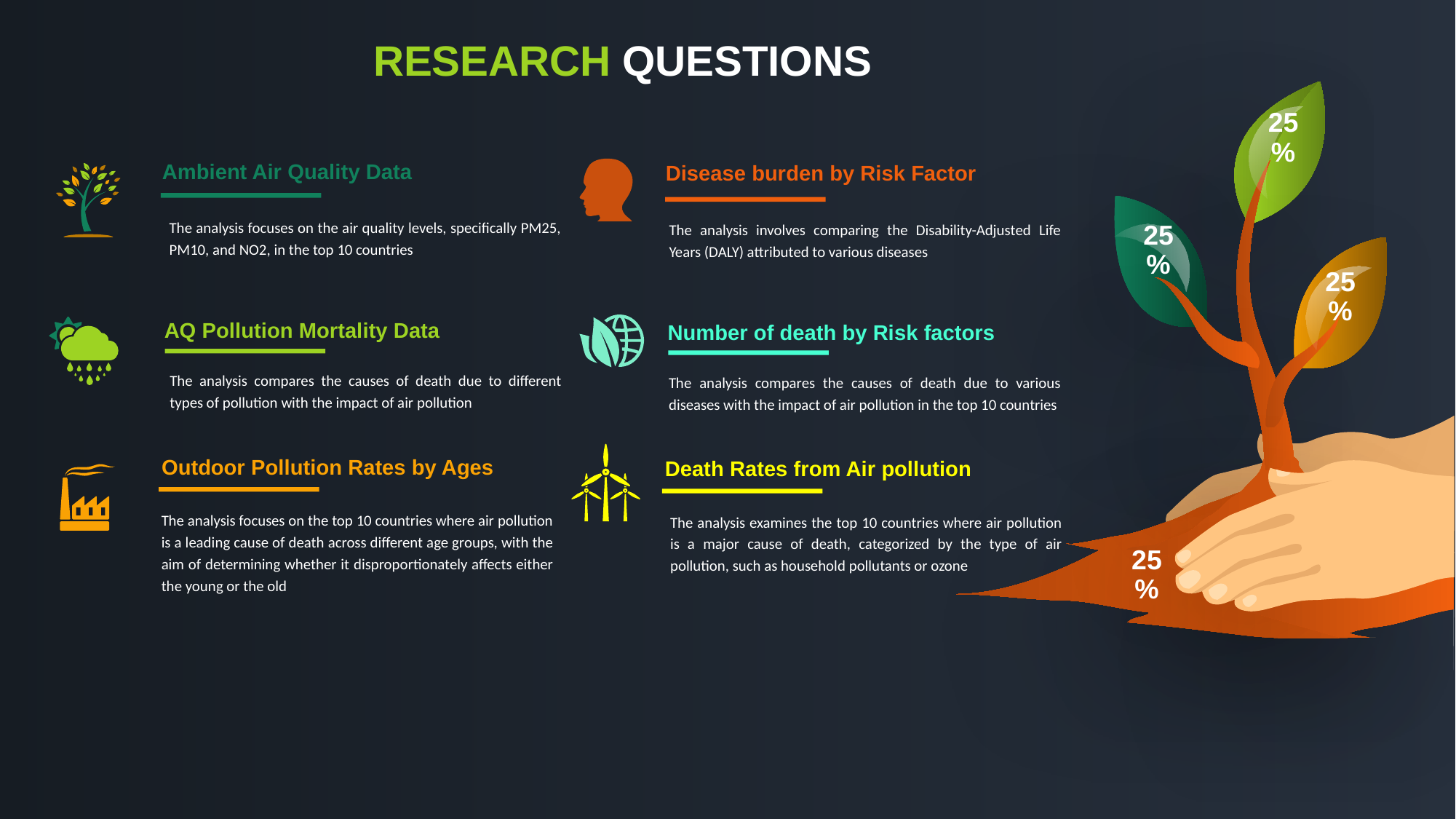

RESEARCH QUESTIONS

25%
25%
25%
25%
Ambient Air Quality Data

The analysis focuses on the air quality levels, specifically PM25, PM10, and NO2, in the top 10 countries
AQ Pollution Mortality Data

The analysis compares the causes of death due to different types of pollution with the impact of air pollution
Outdoor Pollution Rates by Ages

The analysis focuses on the top 10 countries where air pollution is a leading cause of death across different age groups, with the aim of determining whether it disproportionately affects either the young or the old
Disease burden by Risk Factor
The analysis involves comparing the Disability-Adjusted Life Years (DALY) attributed to various diseases
Number of death by Risk factors

The analysis compares the causes of death due to various diseases with the impact of air pollution in the top 10 countries
Death Rates from Air pollution

The analysis examines the top 10 countries where air pollution is a major cause of death, categorized by the type of air pollution, such as household pollutants or ozone